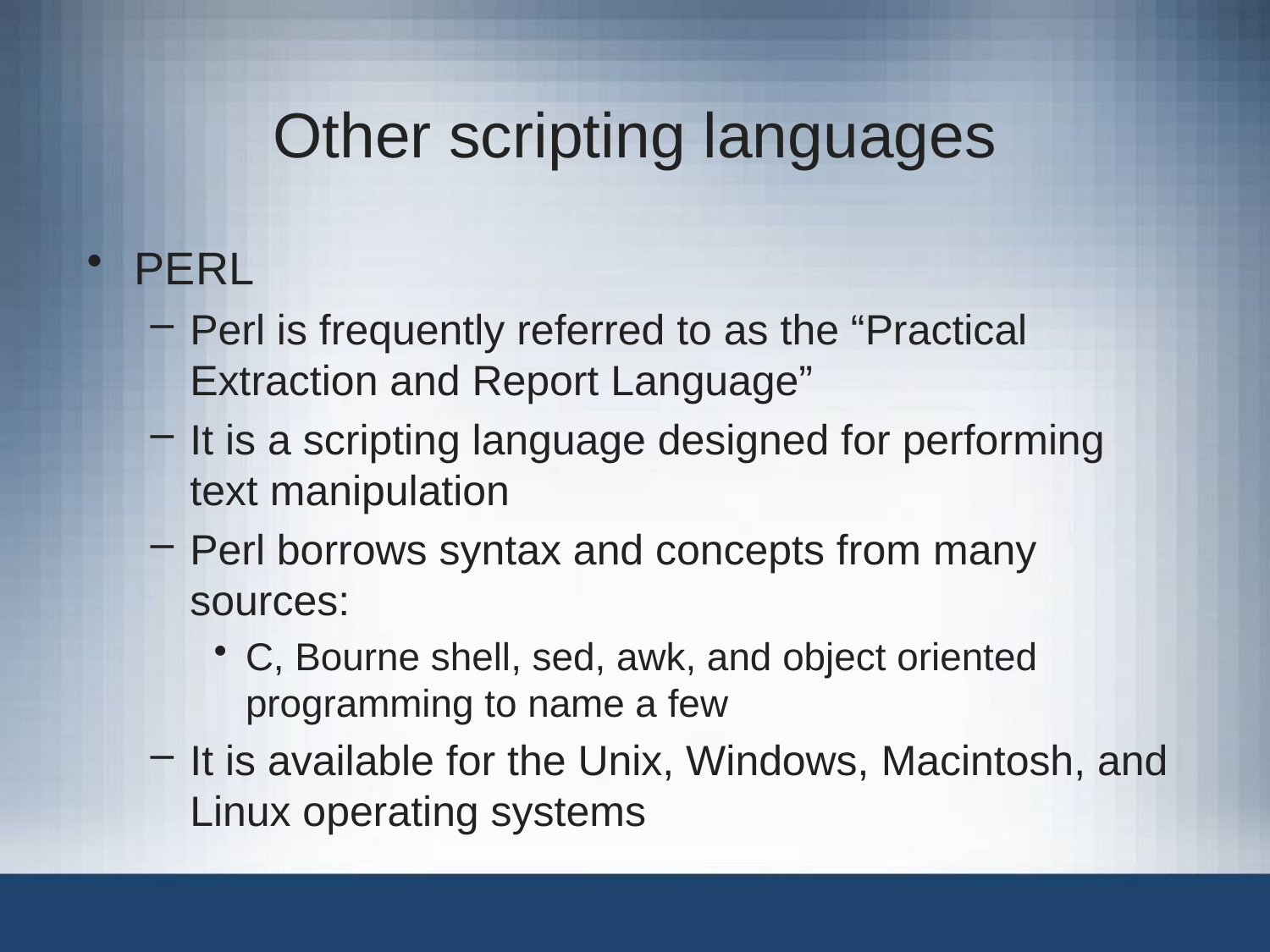

# Other scripting languages
PERL
Perl is frequently referred to as the “Practical Extraction and Report Language”
It is a scripting language designed for performing text manipulation
Perl borrows syntax and concepts from many sources:
C, Bourne shell, sed, awk, and object oriented programming to name a few
It is available for the Unix, Windows, Macintosh, and Linux operating systems